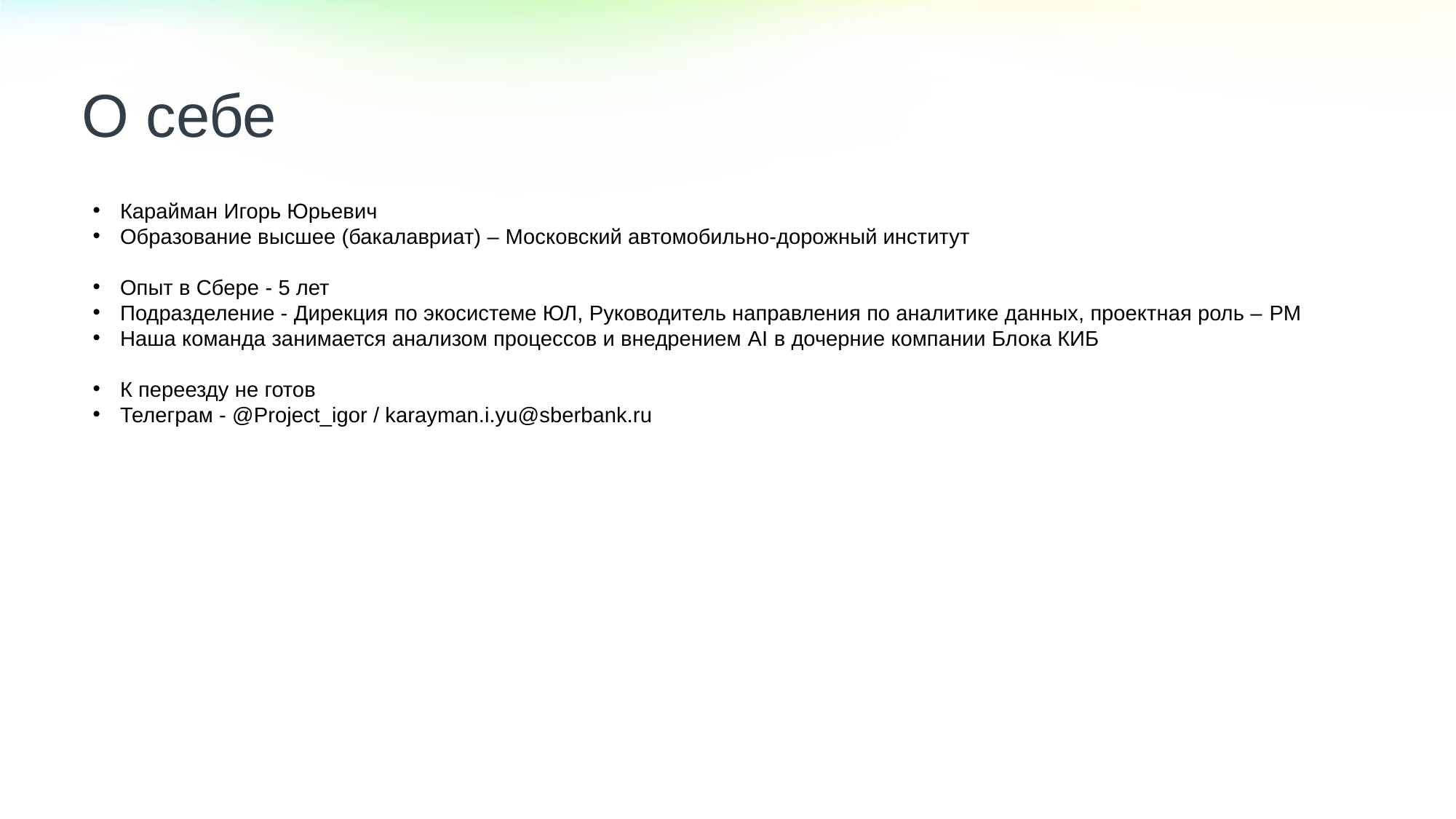

О себе
Карайман Игорь Юрьевич
Образование высшее (бакалавриат) – Московский автомобильно-дорожный институт

Опыт в Сбере - 5 лет
Подразделение - Дирекция по экосистеме ЮЛ, Руководитель направления по аналитике данных, проектная роль – PM
Наша команда занимается анализом процессов и внедрением AI в дочерние компании Блока КИБ

К переезду не готов
Телеграм - @Project_igor / karayman.i.yu@sberbank.ru